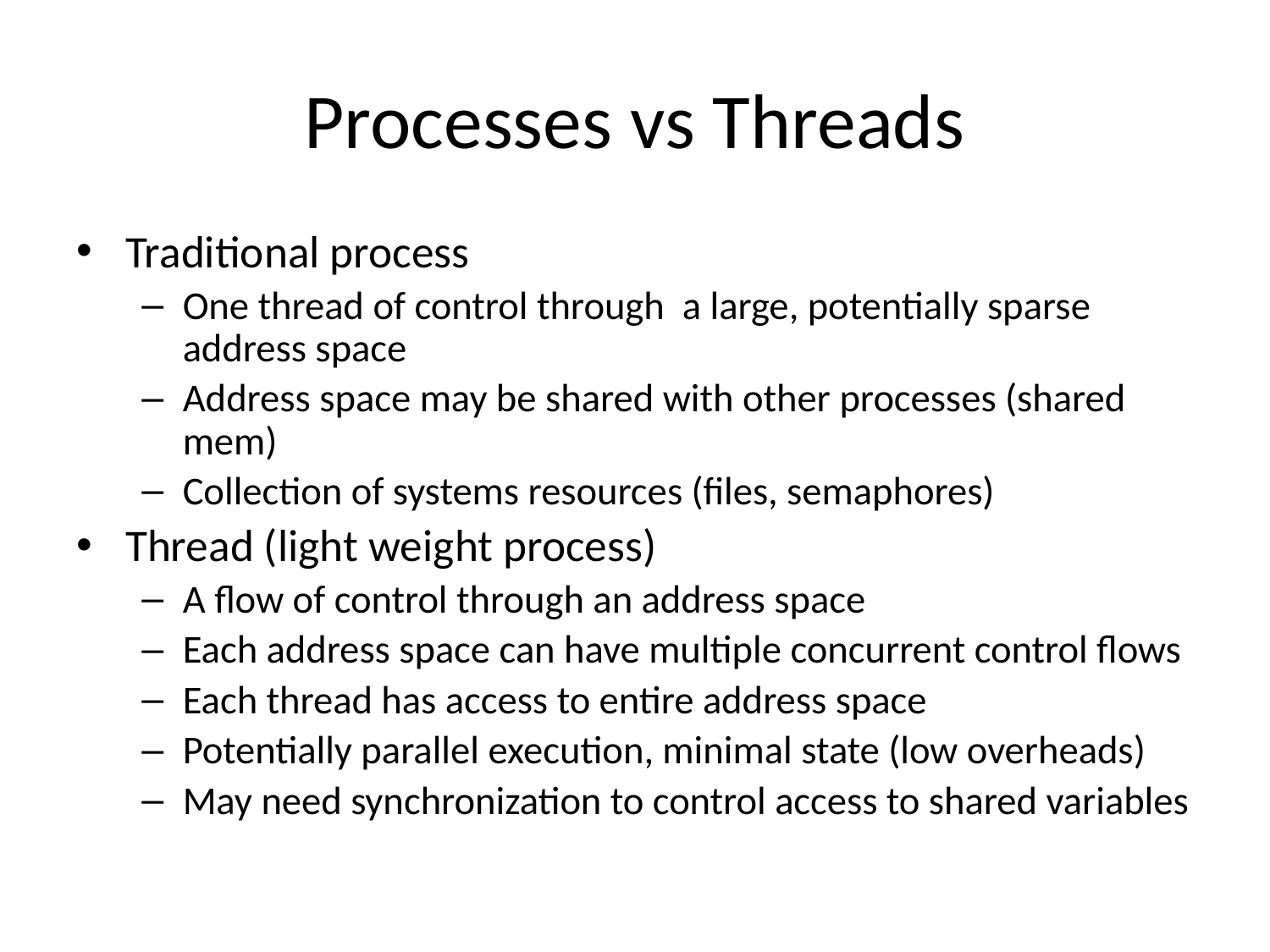

# Processes vs Threads
Traditional process
One thread of control through  a large, potentially sparse address space
Address space may be shared with other processes (shared mem)
Collection of systems resources (files, semaphores)
Thread (light weight process)
A flow of control through an address space
Each address space can have multiple concurrent control flows
Each thread has access to entire address space
Potentially parallel execution, minimal state (low overheads)
May need synchronization to control access to shared variables